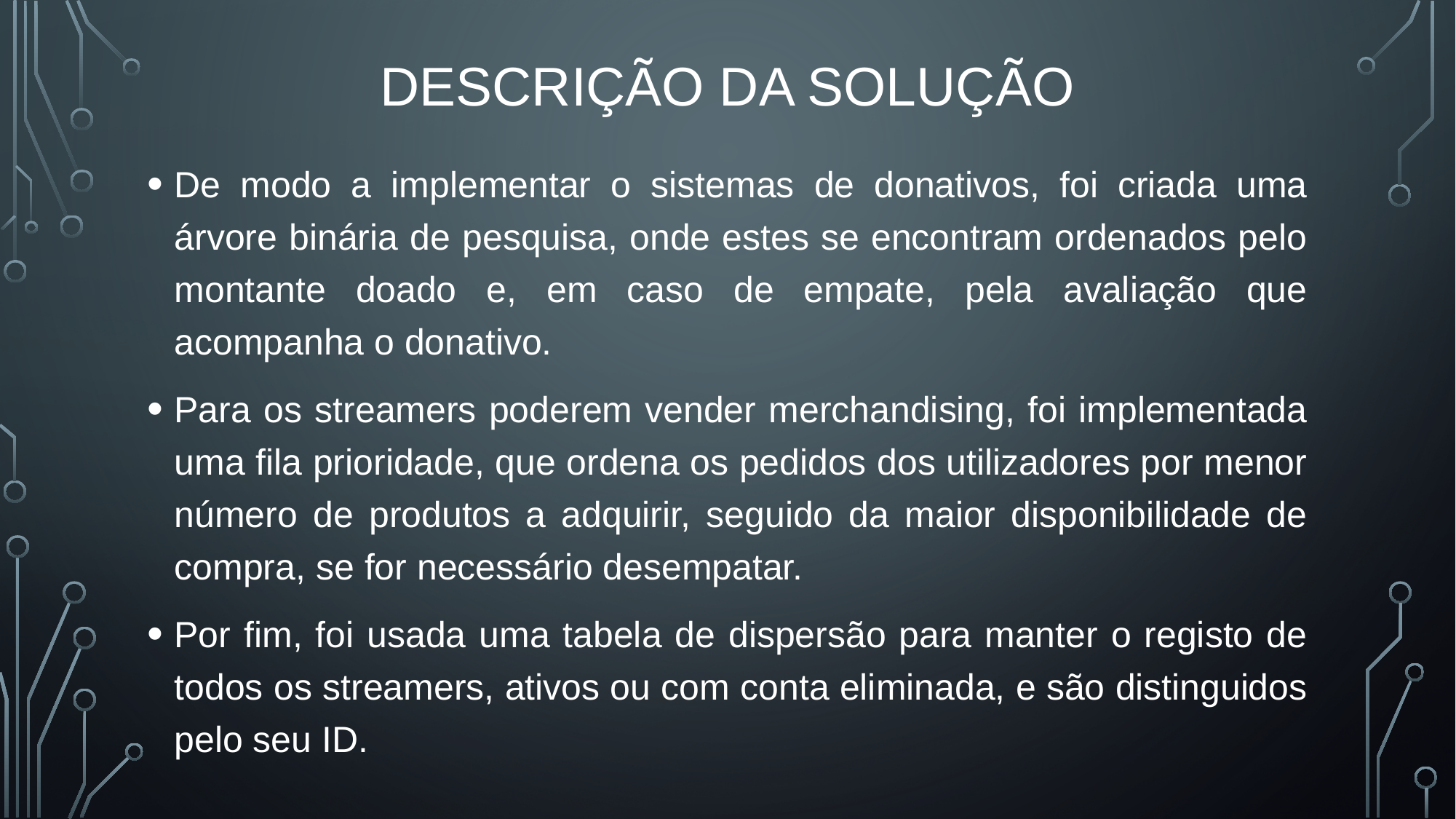

# Descrição da solução
De modo a implementar o sistemas de donativos, foi criada uma árvore binária de pesquisa, onde estes se encontram ordenados pelo montante doado e, em caso de empate, pela avaliação que acompanha o donativo.
Para os streamers poderem vender merchandising, foi implementada uma fila prioridade, que ordena os pedidos dos utilizadores por menor número de produtos a adquirir, seguido da maior disponibilidade de compra, se for necessário desempatar.
Por fim, foi usada uma tabela de dispersão para manter o registo de todos os streamers, ativos ou com conta eliminada, e são distinguidos pelo seu ID.